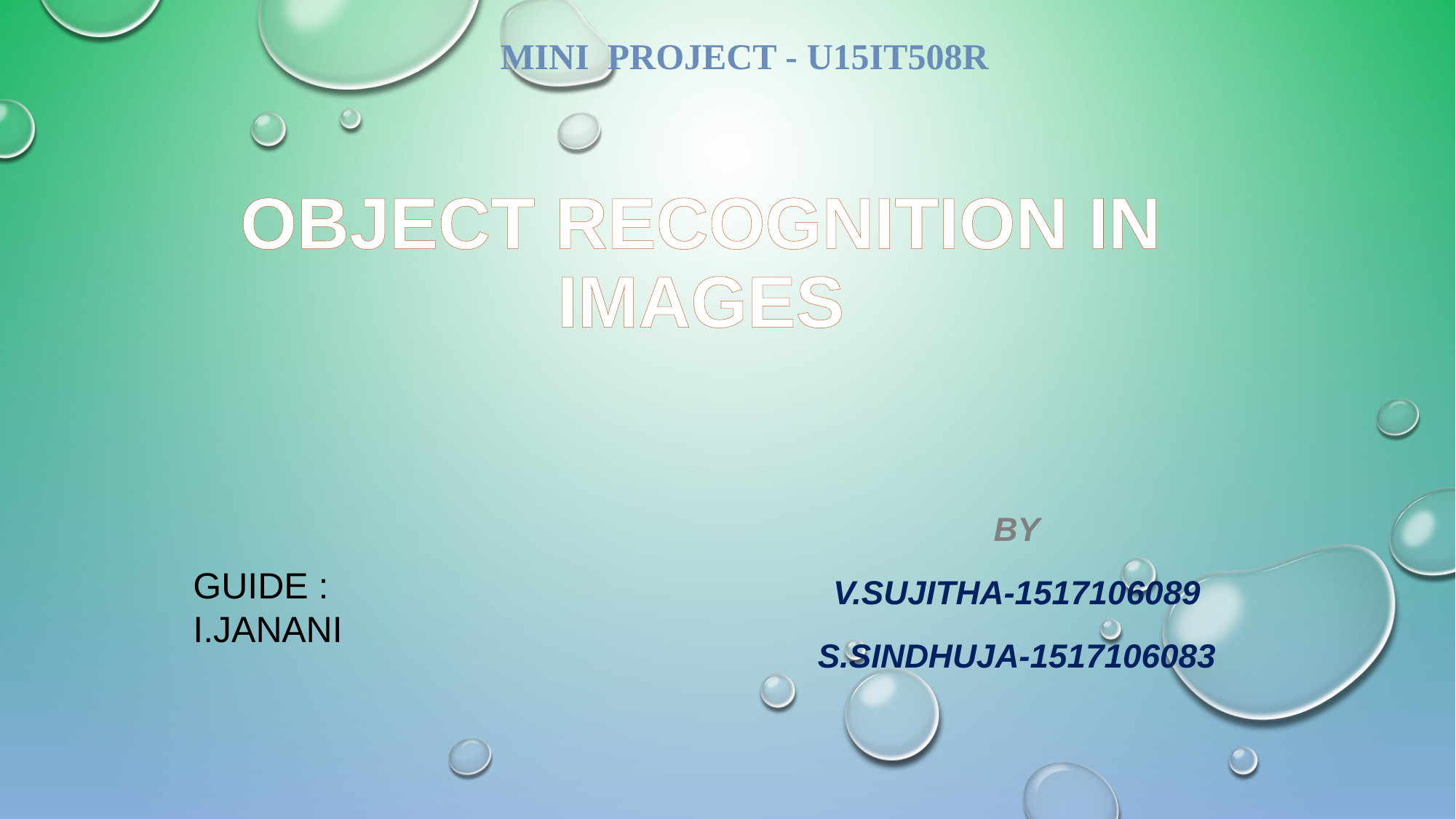

MINI  PROJECT - U15IT508R
# OBJECT RECOGNITION IN IMAGES
BY
V.SUJITHA-1517106089
S.Sindhuja-1517106083
GUIDE : I.JANANI